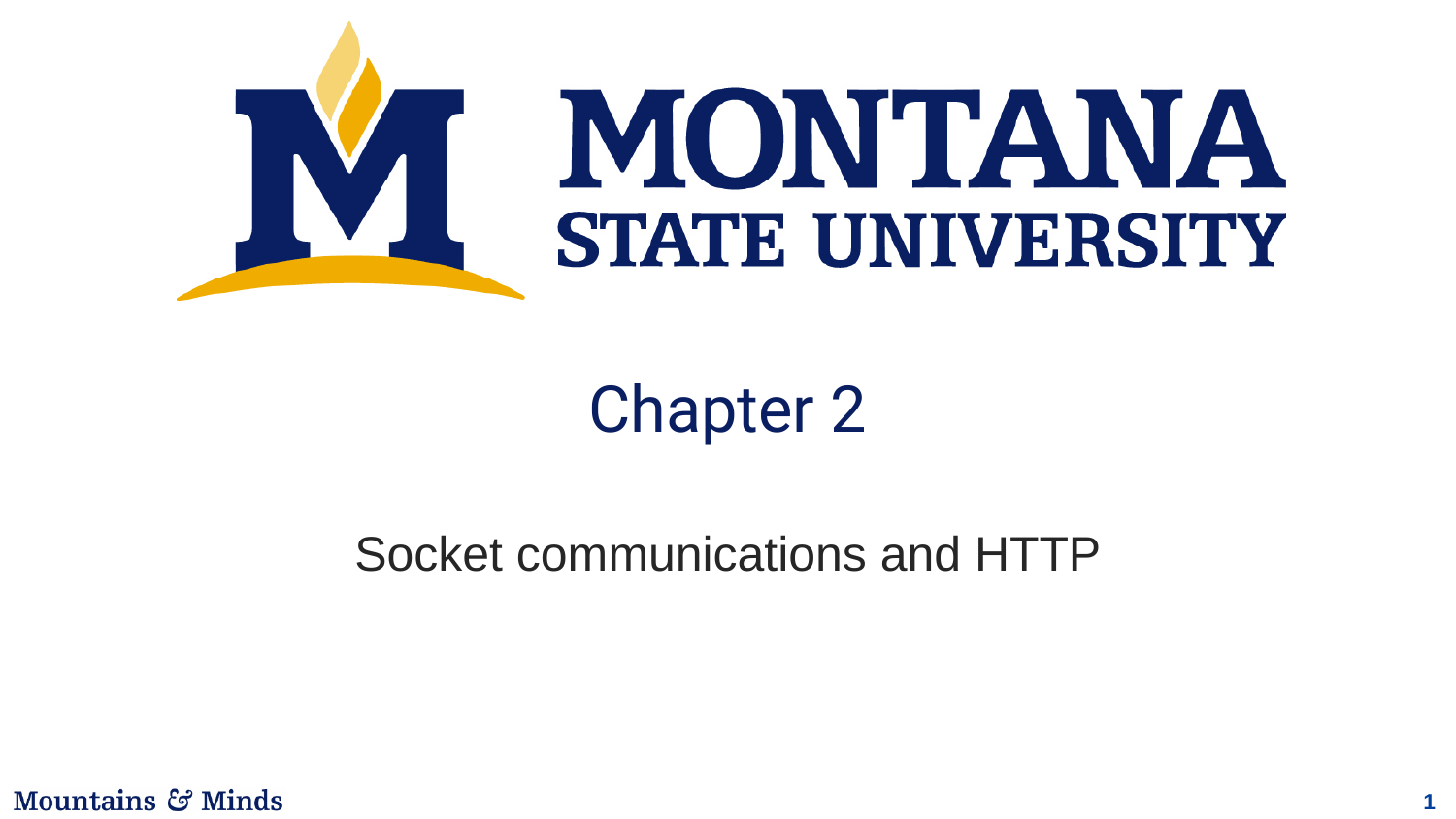

# Chapter 2
Socket communications and HTTP